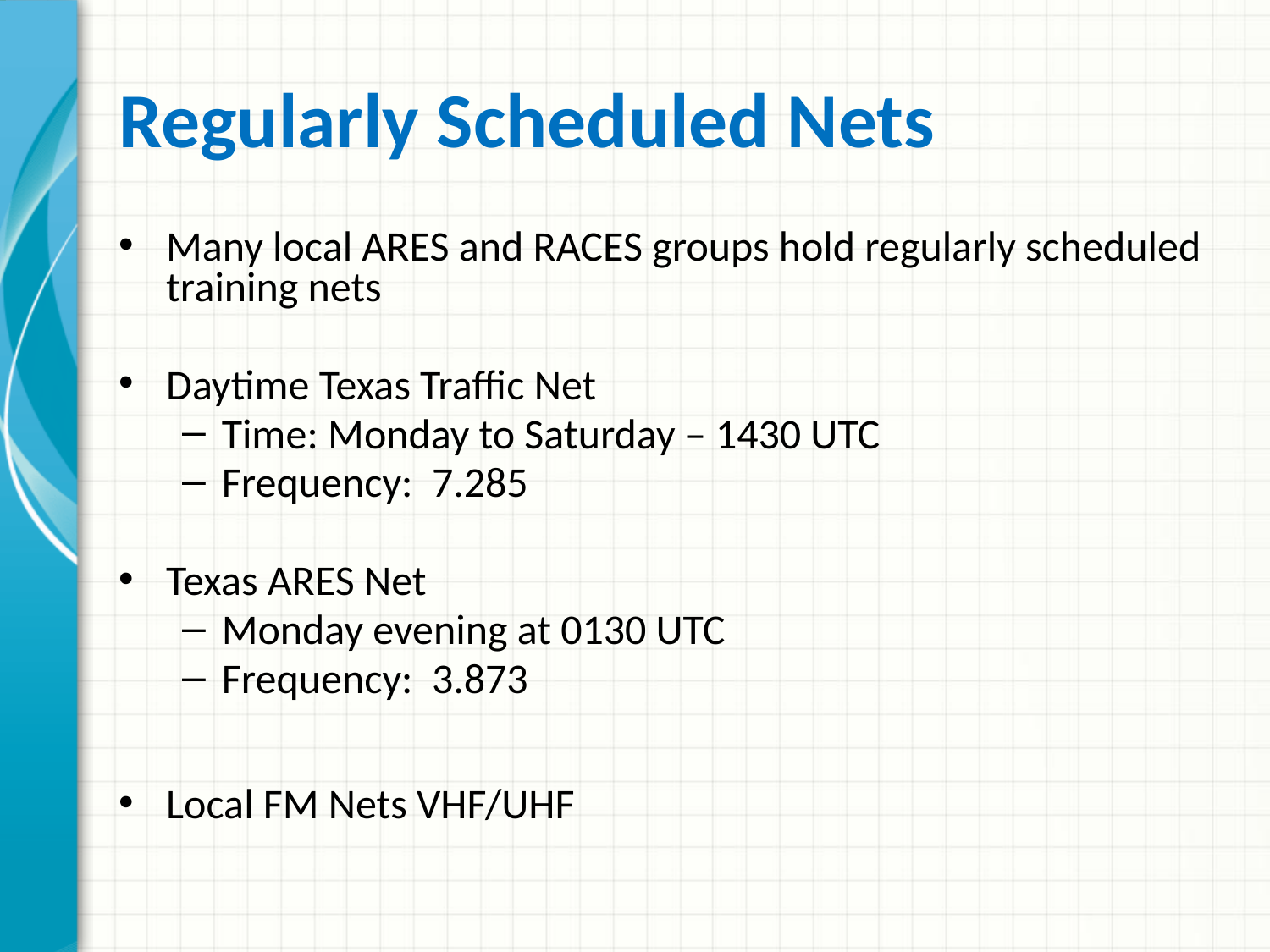

# Regularly Scheduled Nets
Many local ARES and RACES groups hold regularly scheduled training nets

Daytime Texas Traffic Net
Time: Monday to Saturday – 1430 UTC
Frequency:  7.285

Texas ARES Net
Monday evening at 0130 UTC
Frequency:  3.873

Local FM Nets VHF/UHF